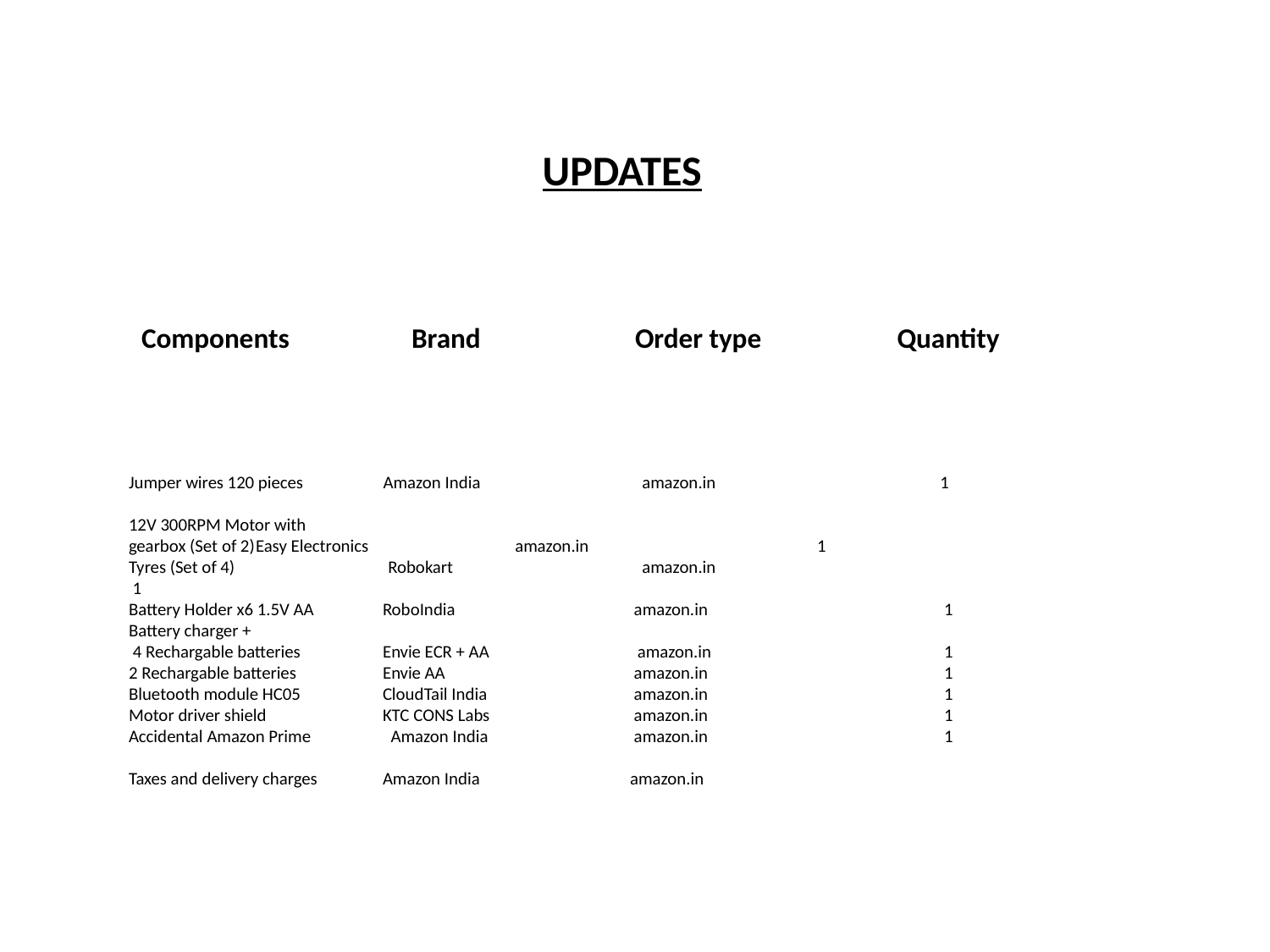

UPDATES

 Components	   Brand	               Order type	                Quantity

Jumper wires 120 pieces                    Amazon India	                                 amazon.in	                                            1

12V 300RPM Motor with
gearbox (Set of 2)	Easy Electronics	                                 amazon.in	                                             1
Tyres (Set of 4)	                                 Robokart	                                 amazon.in	                                                                             1
Battery Holder x6 1.5V AA	RoboIndia	                               amazon.in	                                             1
Battery charger +
 4 Rechargable batteries	Envie ECR + AA                                     amazon.in	                                             1
2 Rechargable batteries	Envie AA	                               amazon.in	                                             1
Bluetooth module HC05	CloudTail India	                               amazon.in	                                             1
Motor driver shield	KTC CONS Labs	                               amazon.in	                                             1
Accidental Amazon Prime                    Amazon India	                               amazon.in	                                             1

Taxes and delivery charges	Amazon India	                              amazon.in